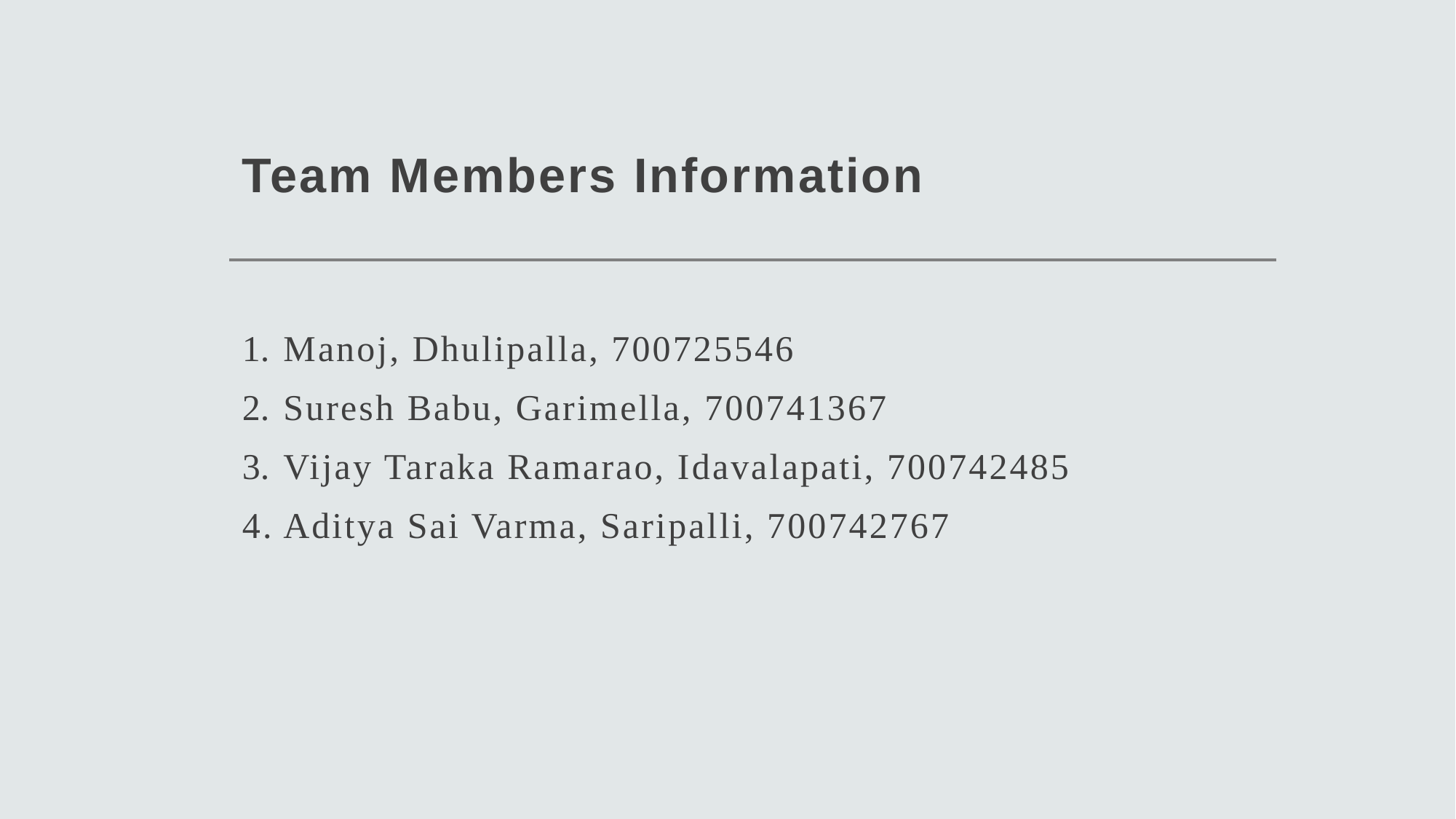

# Team Members Information

Manoj, Dhulipalla, 700725546
Suresh Babu, Garimella, 700741367
Vijay Taraka Ramarao, Idavalapati, 700742485
4. Aditya Sai Varma, Saripalli, 700742767